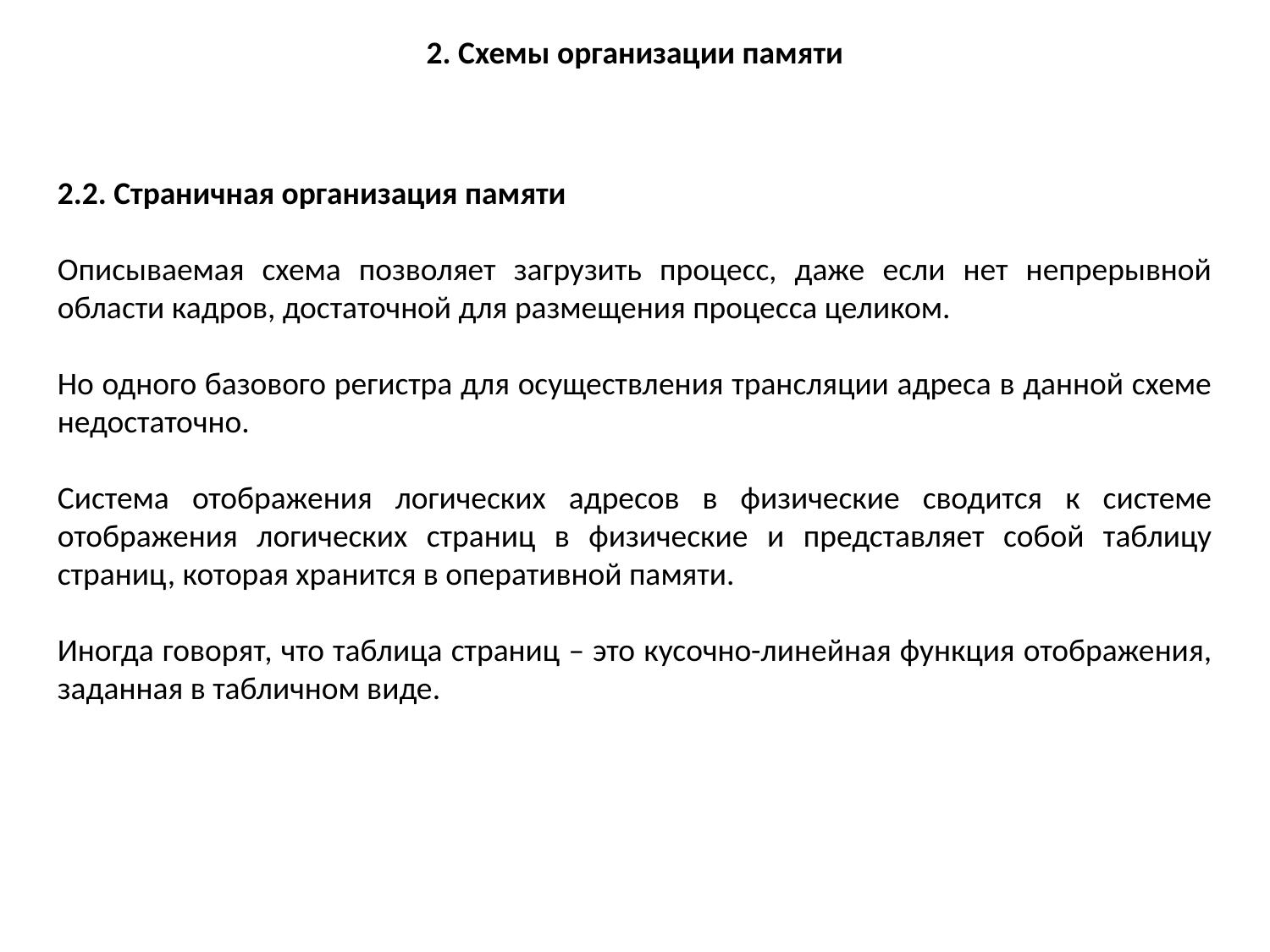

2. Схемы организации памяти
2.2. Страничная организация памяти

Описываемая схема позволяет загрузить процесс, даже если нет непрерывной области кадров, достаточной для размещения процесса целиком.

Но одного базового регистра для осуществления трансляции адреса в данной схеме недостаточно.

Система отображения логических адресов в физические сводится к системе отображения логических страниц в физические и представляет собой таблицу страниц, которая хранится в оперативной памяти.

Иногда говорят, что таблица страниц – это кусочно-линейная функция отображения, заданная в табличном виде.